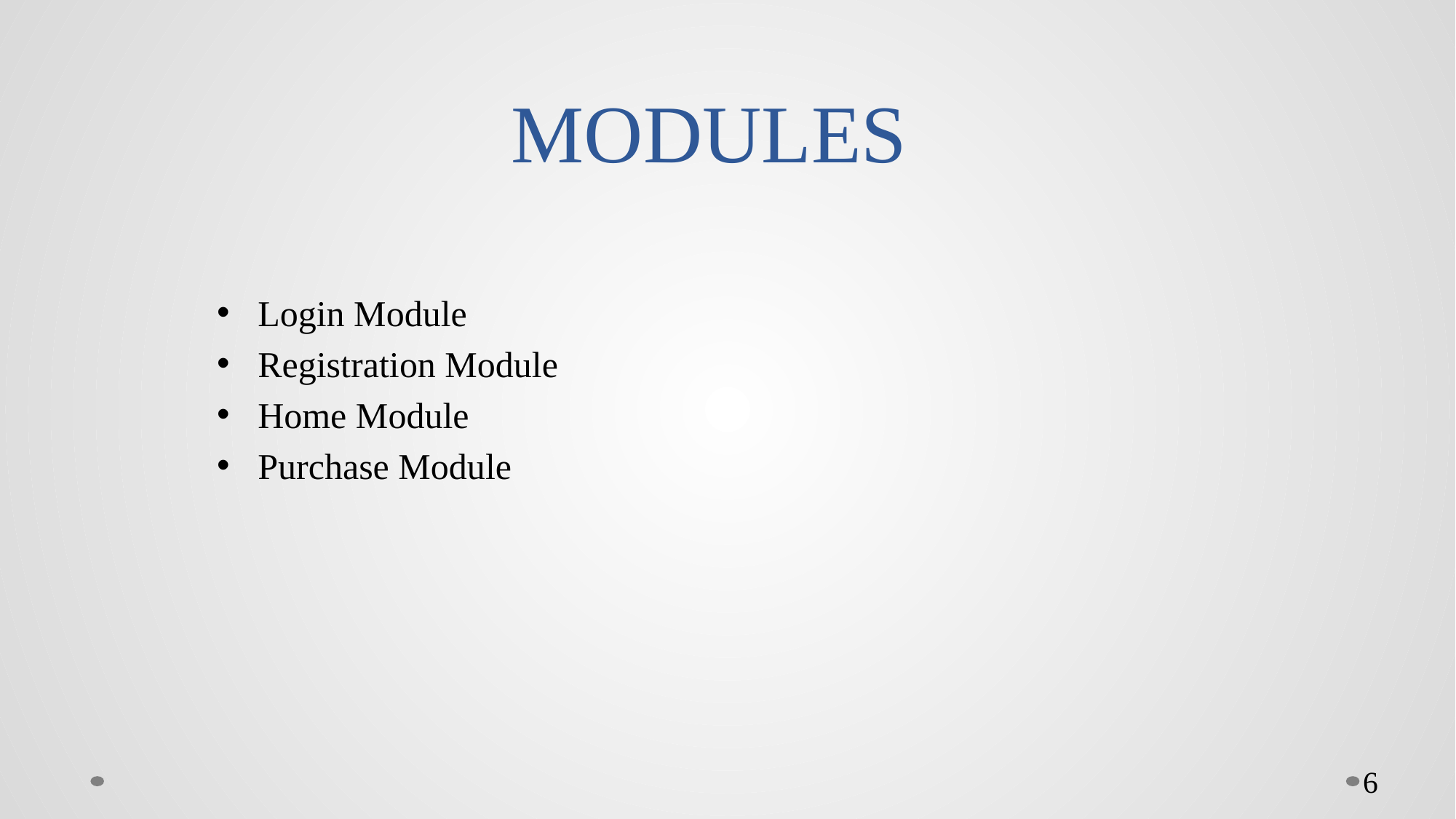

# MODULES
Login Module
Registration Module
Home Module
Purchase Module
6